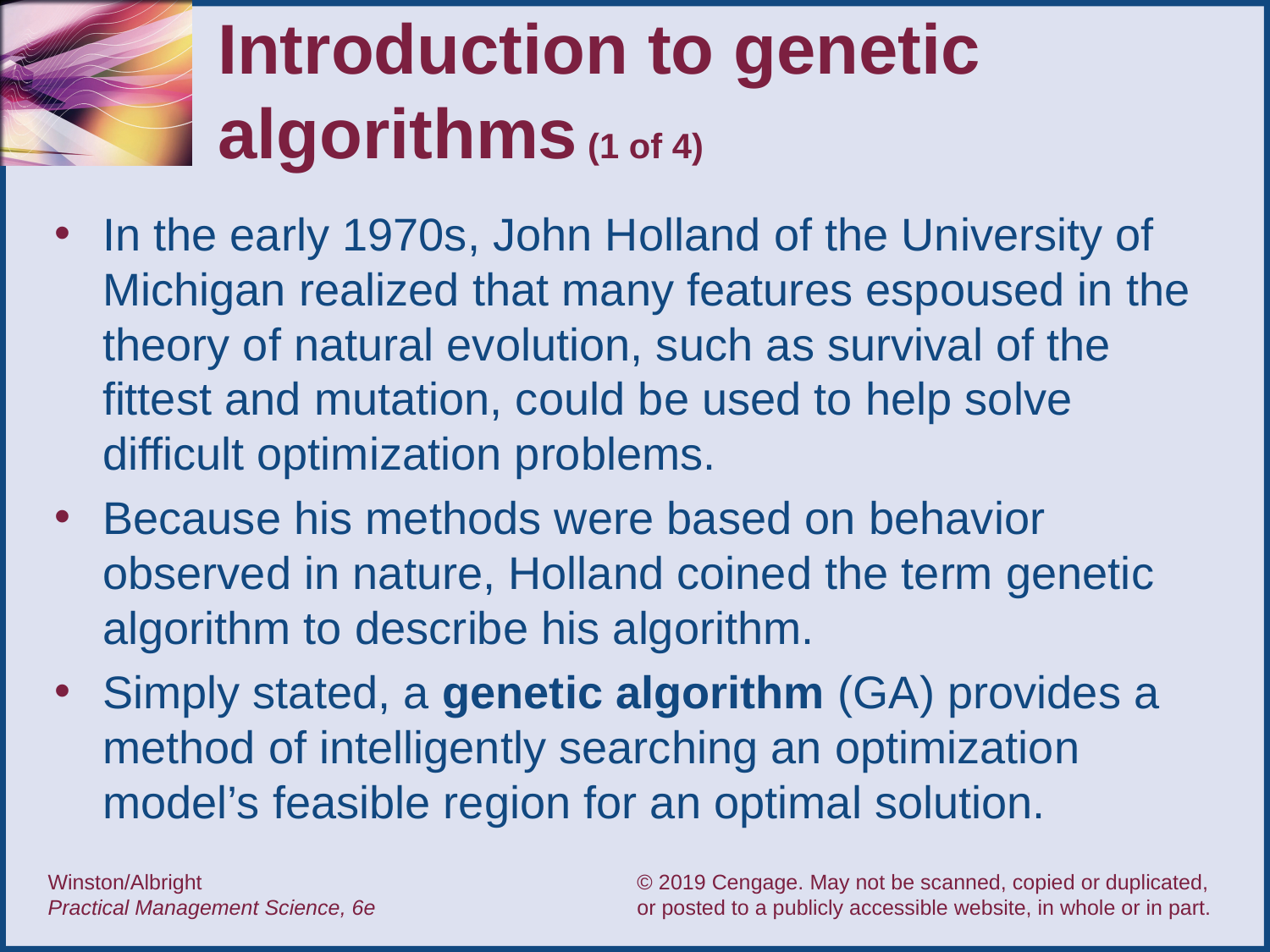

# Introduction to genetic algorithms (1 of 4)
In the early 1970s, John Holland of the University of Michigan realized that many features espoused in the theory of natural evolution, such as survival of the fittest and mutation, could be used to help solve difficult optimization problems.
Because his methods were based on behavior observed in nature, Holland coined the term genetic algorithm to describe his algorithm.
Simply stated, a genetic algorithm (GA) provides a method of intelligently searching an optimization model’s feasible region for an optimal solution.